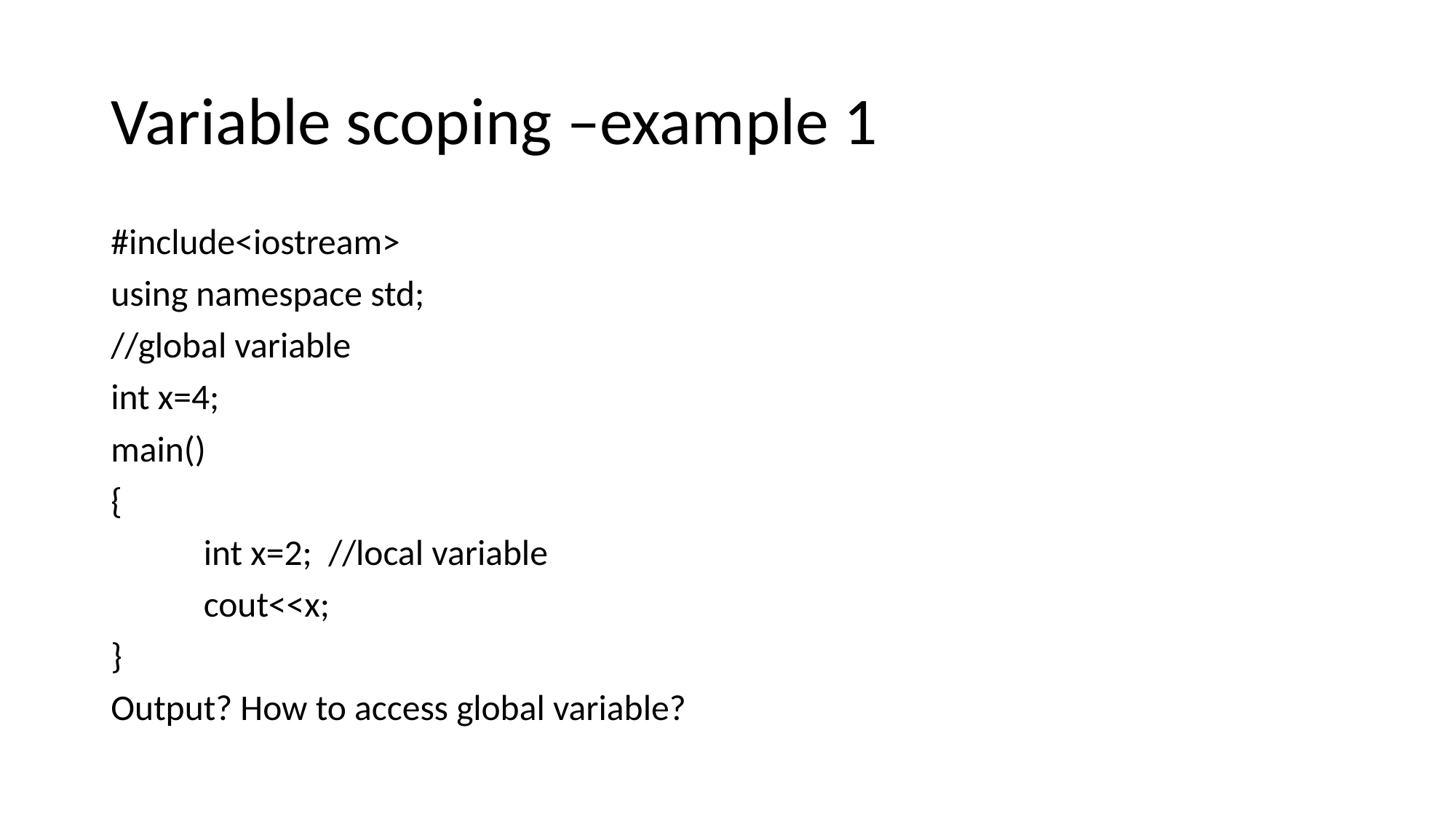

# Variable scoping –example 1
#include<iostream>
using namespace std;
//global variable
int x=4;
main()
{
	int x=2;  //local variable
	cout<<x;
}
Output? How to access global variable?